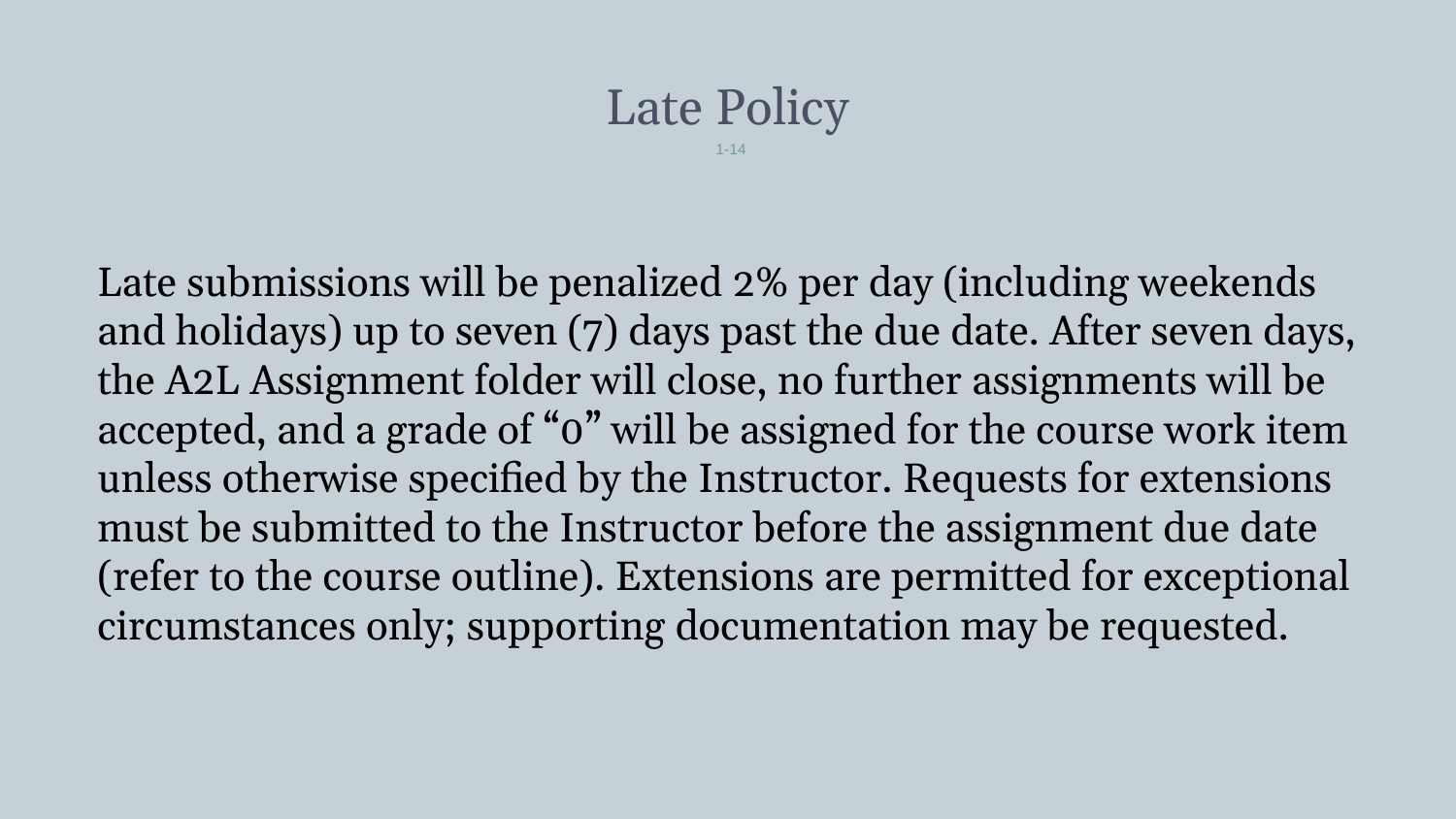

# Late Policy
1-14
Late submissions will be penalized 2% per day (including weekends and holidays) up to seven (7) days past the due date. After seven days, the A2L Assignment folder will close, no further assignments will be accepted, and a grade of “0” will be assigned for the course work item unless otherwise specified by the Instructor. Requests for extensions must be submitted to the Instructor before the assignment due date (refer to the course outline). Extensions are permitted for exceptional circumstances only; supporting documentation may be requested.